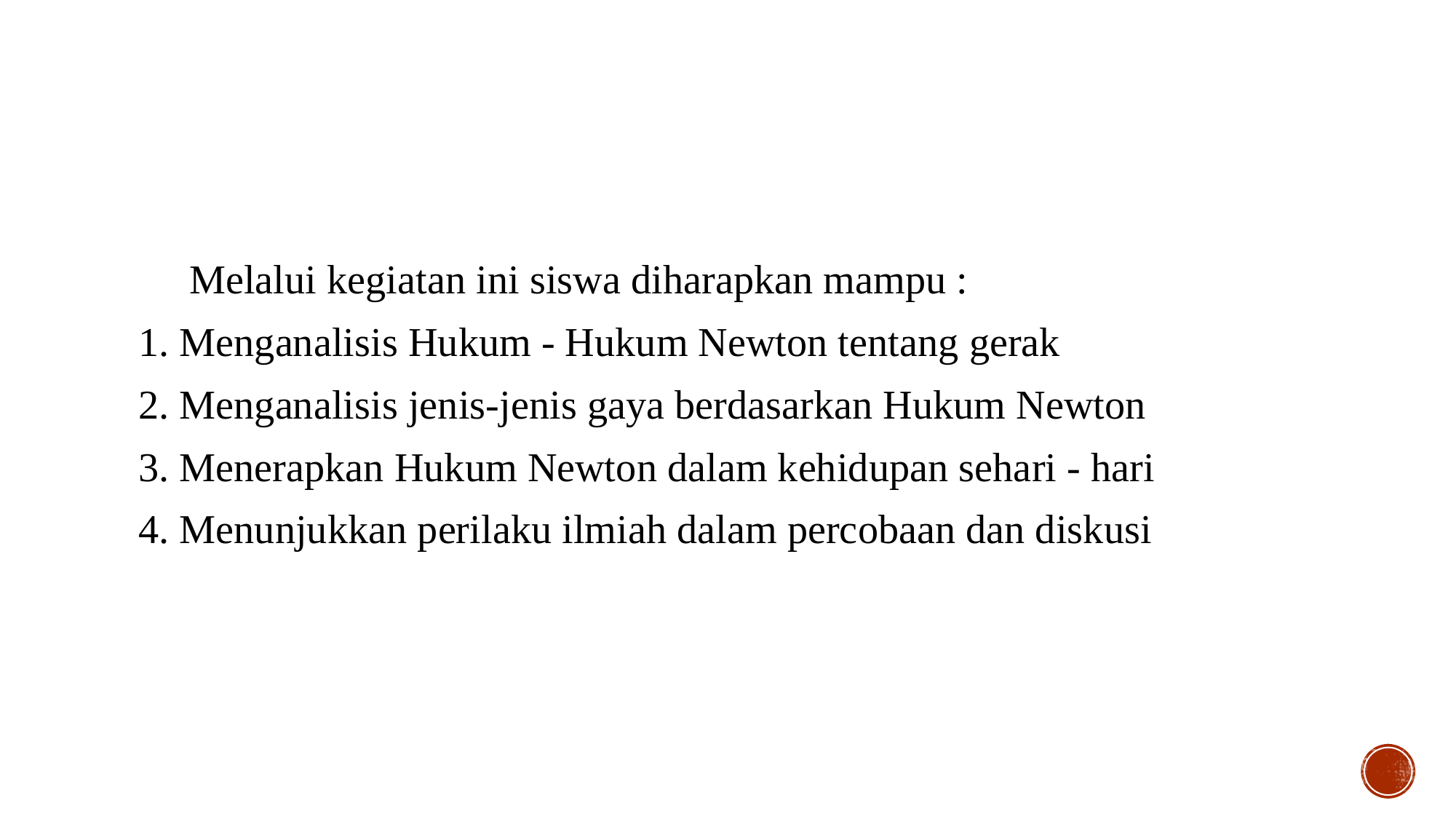

#
     Melalui kegiatan ini siswa diharapkan mampu :
1. Menganalisis Hukum - Hukum Newton tentang gerak
2. Menganalisis jenis-jenis gaya berdasarkan Hukum Newton
3. Menerapkan Hukum Newton dalam kehidupan sehari - hari
4. Menunjukkan perilaku ilmiah dalam percobaan dan diskusi